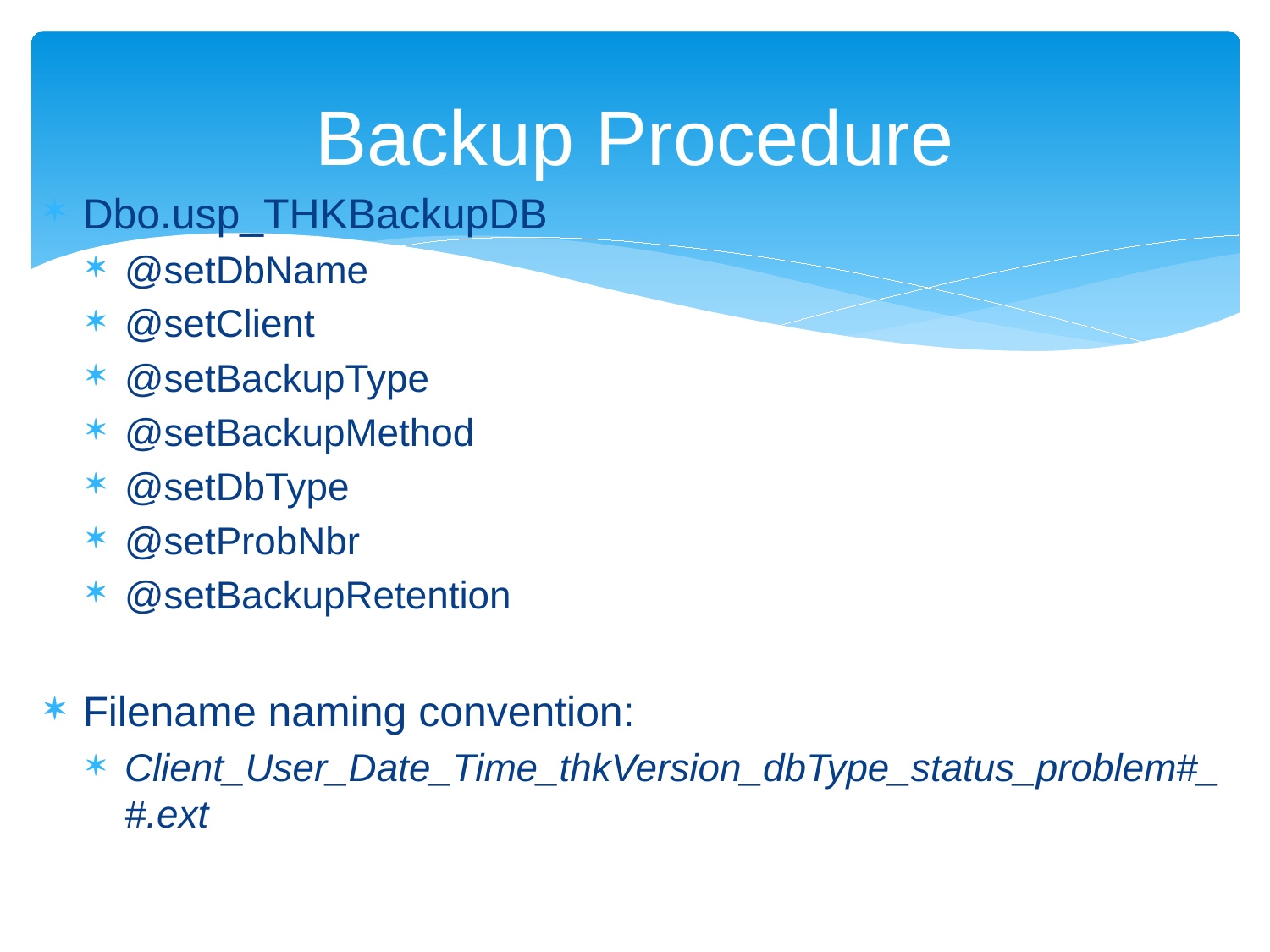

# Backup Procedure
Dbo.usp_THKBackupDB
@setDbName
@setClient
@setBackupType
@setBackupMethod
@setDbType
@setProbNbr
@setBackupRetention

Filename naming convention:
Client_User_Date_Time_thkVersion_dbType_status_problem#_#.ext